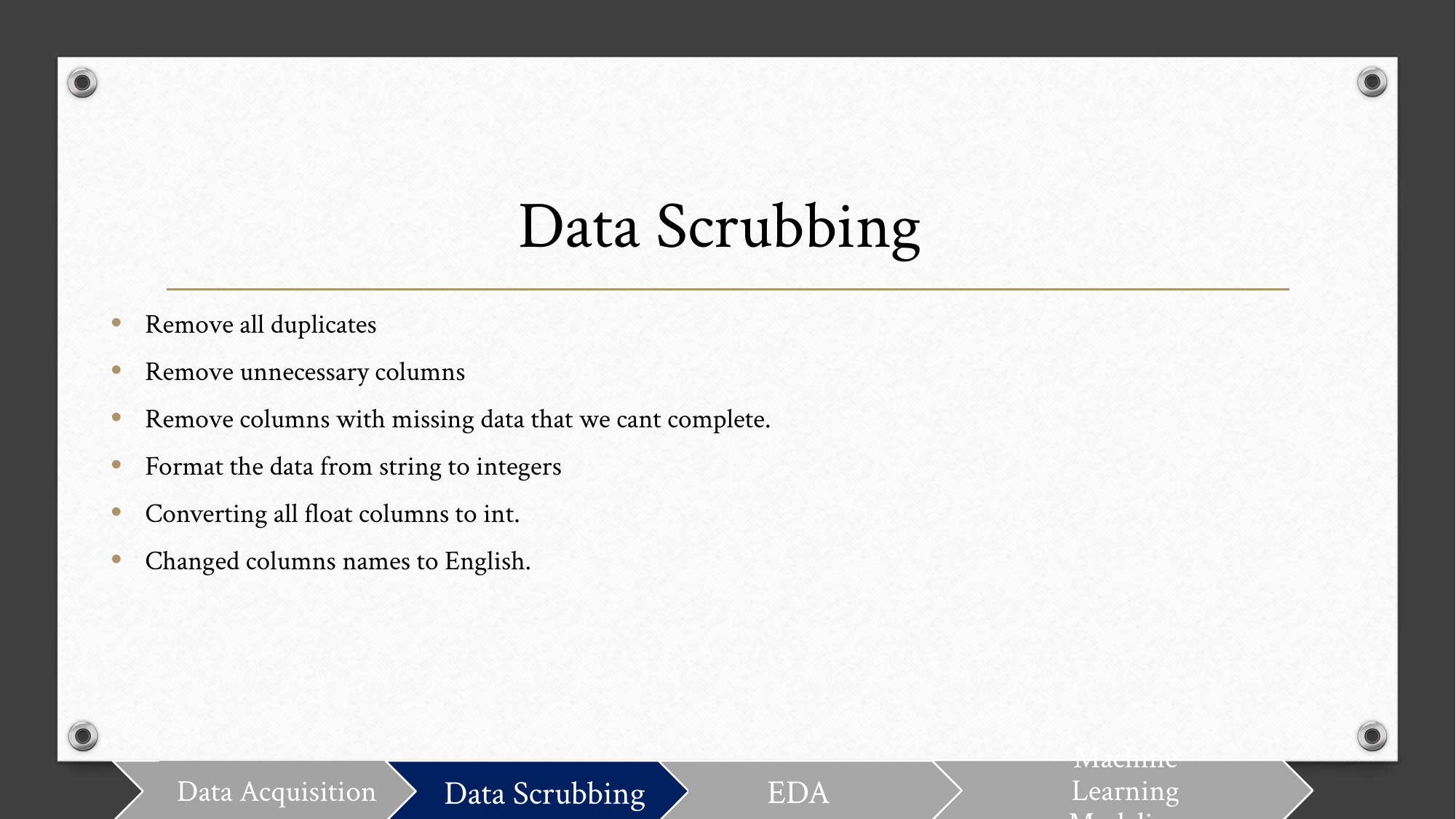

# Data Scrubbing
Remove all duplicates
Remove unnecessary columns
Remove columns with missing data that we cant complete.
Format the data from string to integers
Converting all float columns to int.
Changed columns names to English.

Machine Learning Modeling

Data Acquisition

Data Scrubbing

EDA